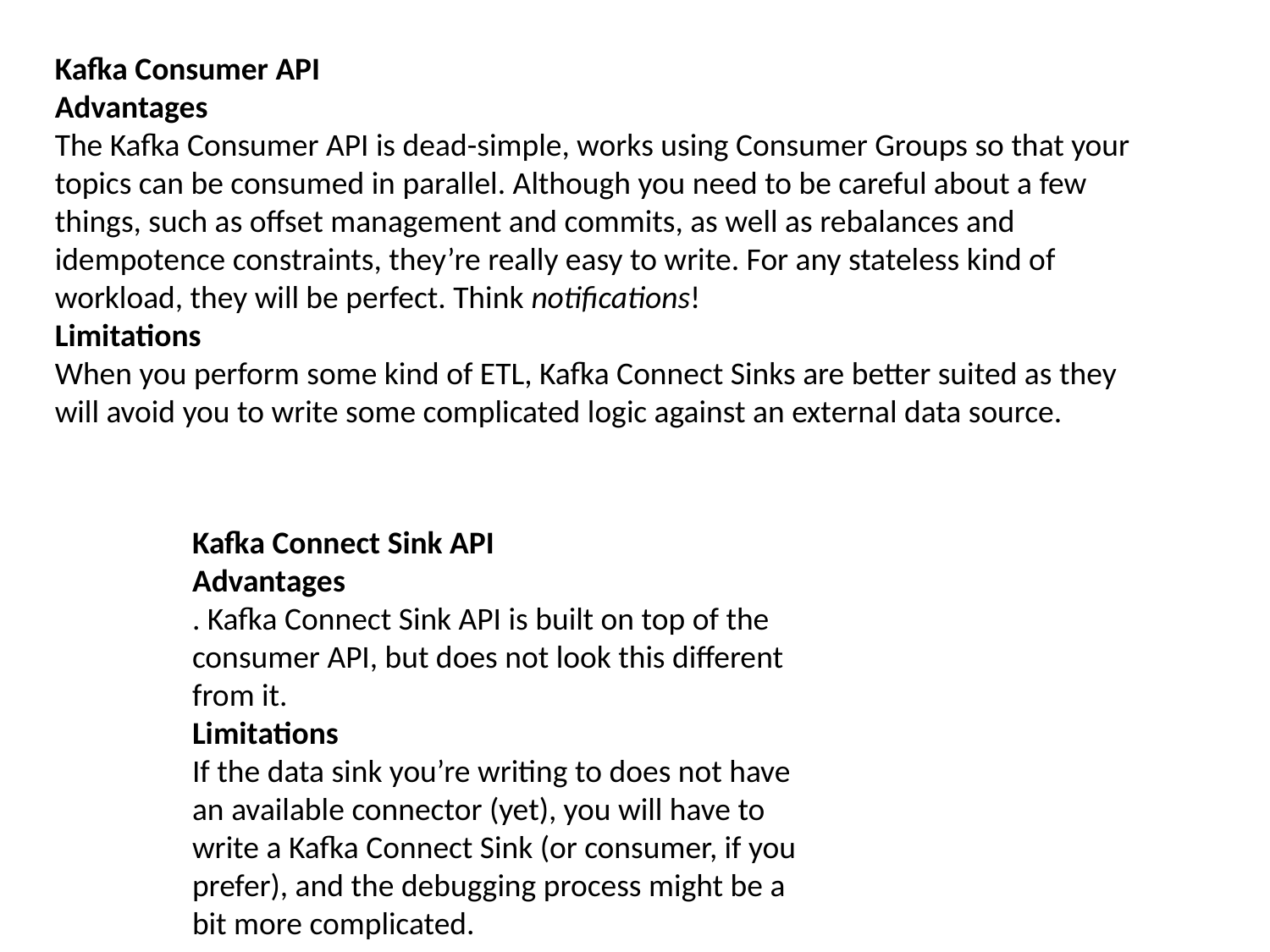

Kafka Consumer API
Advantages
The Kafka Consumer API is dead-simple, works using Consumer Groups so that your topics can be consumed in parallel. Although you need to be careful about a few things, such as offset management and commits, as well as rebalances and idempotence constraints, they’re really easy to write. For any stateless kind of workload, they will be perfect. Think notifications!
Limitations
When you perform some kind of ETL, Kafka Connect Sinks are better suited as they will avoid you to write some complicated logic against an external data source.
Kafka Connect Sink API
Advantages
. Kafka Connect Sink API is built on top of the consumer API, but does not look this different from it.
Limitations
If the data sink you’re writing to does not have an available connector (yet), you will have to write a Kafka Connect Sink (or consumer, if you prefer), and the debugging process might be a bit more complicated.